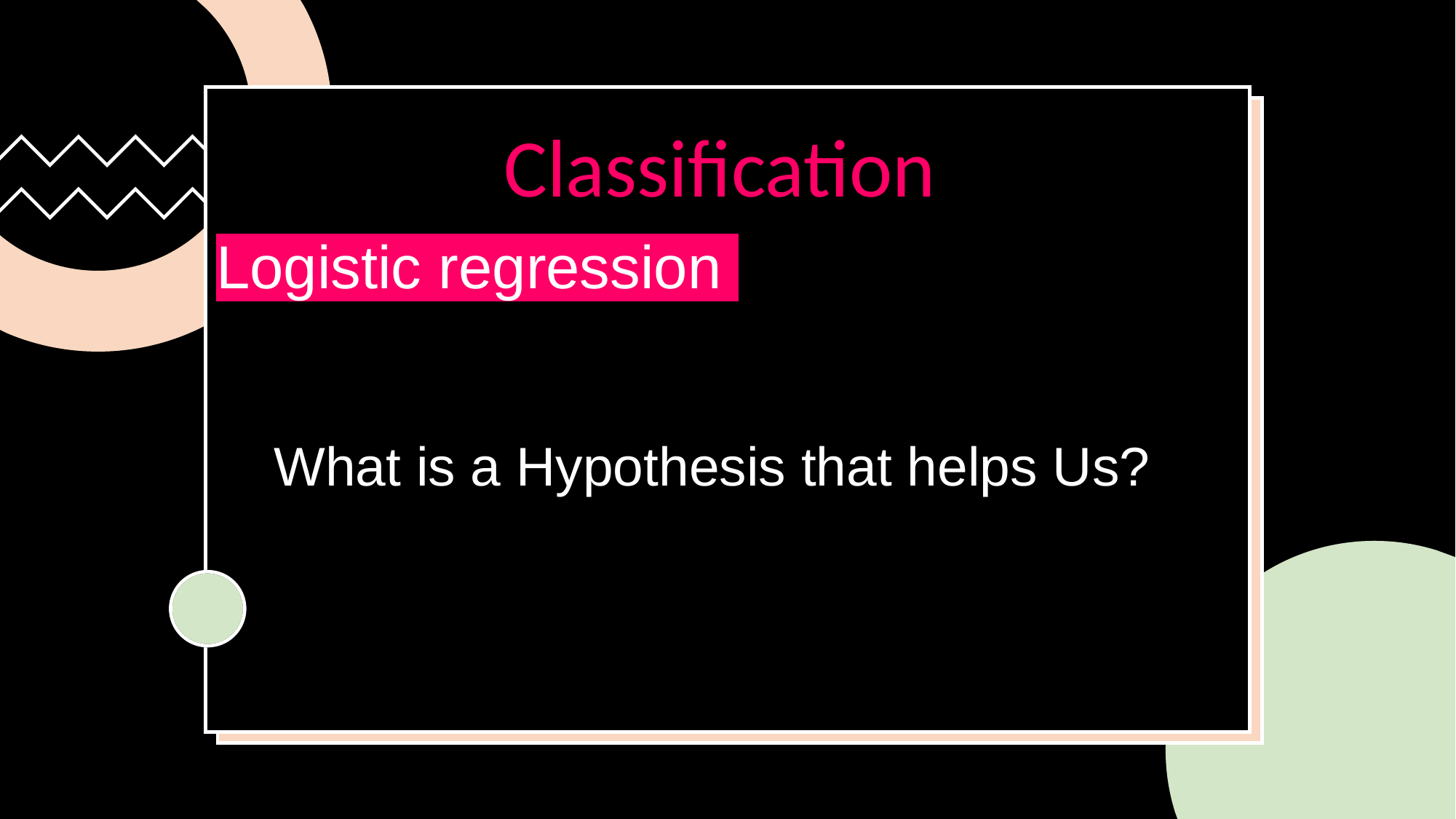

# Classification

Logistic regression

What is a Hypothesis that helps Us?